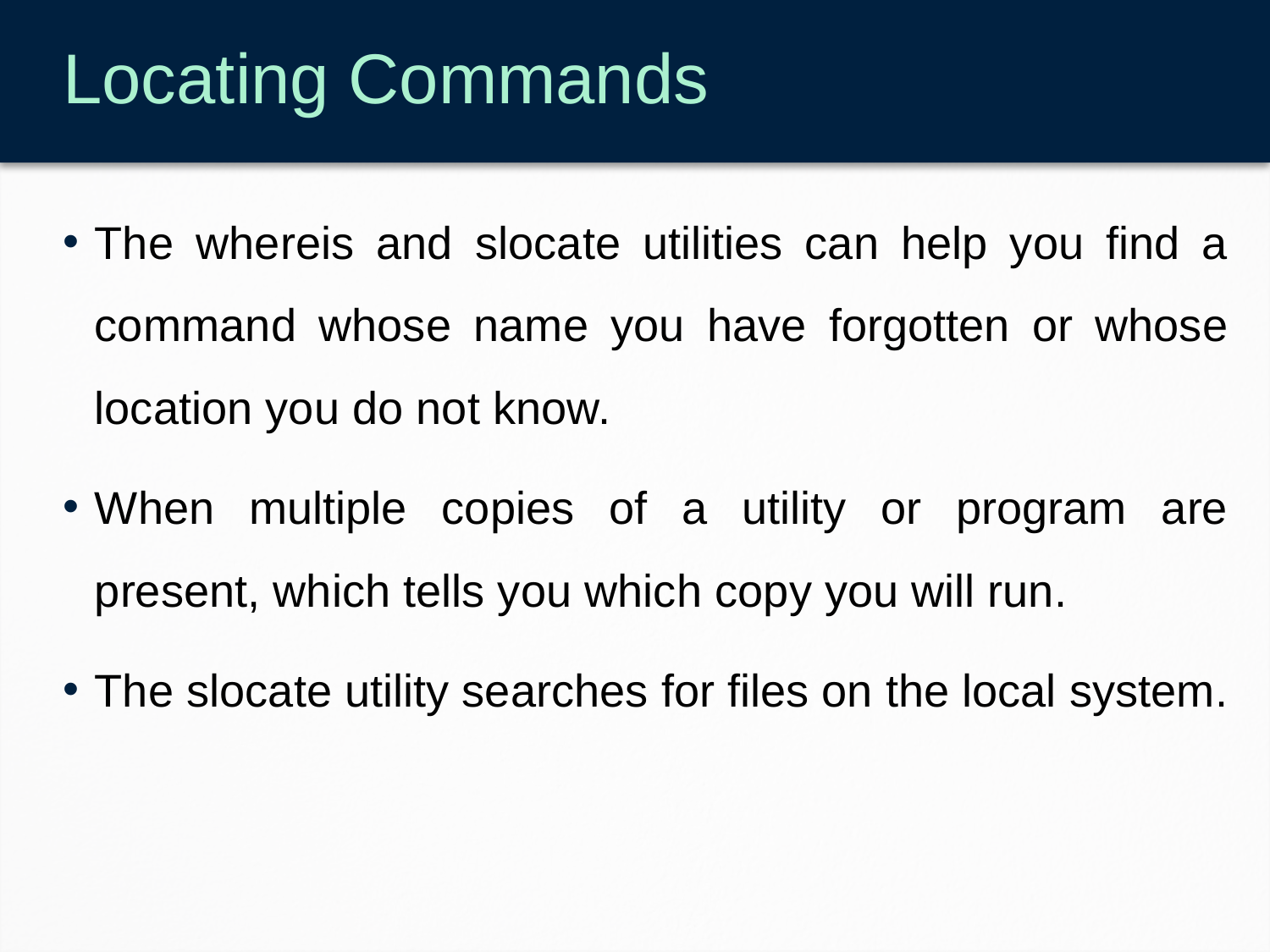

# Locating Commands
The whereis and slocate utilities can help you find a command whose name you have forgotten or whose location you do not know.
When multiple copies of a utility or program are present, which tells you which copy you will run.
The slocate utility searches for files on the local system.